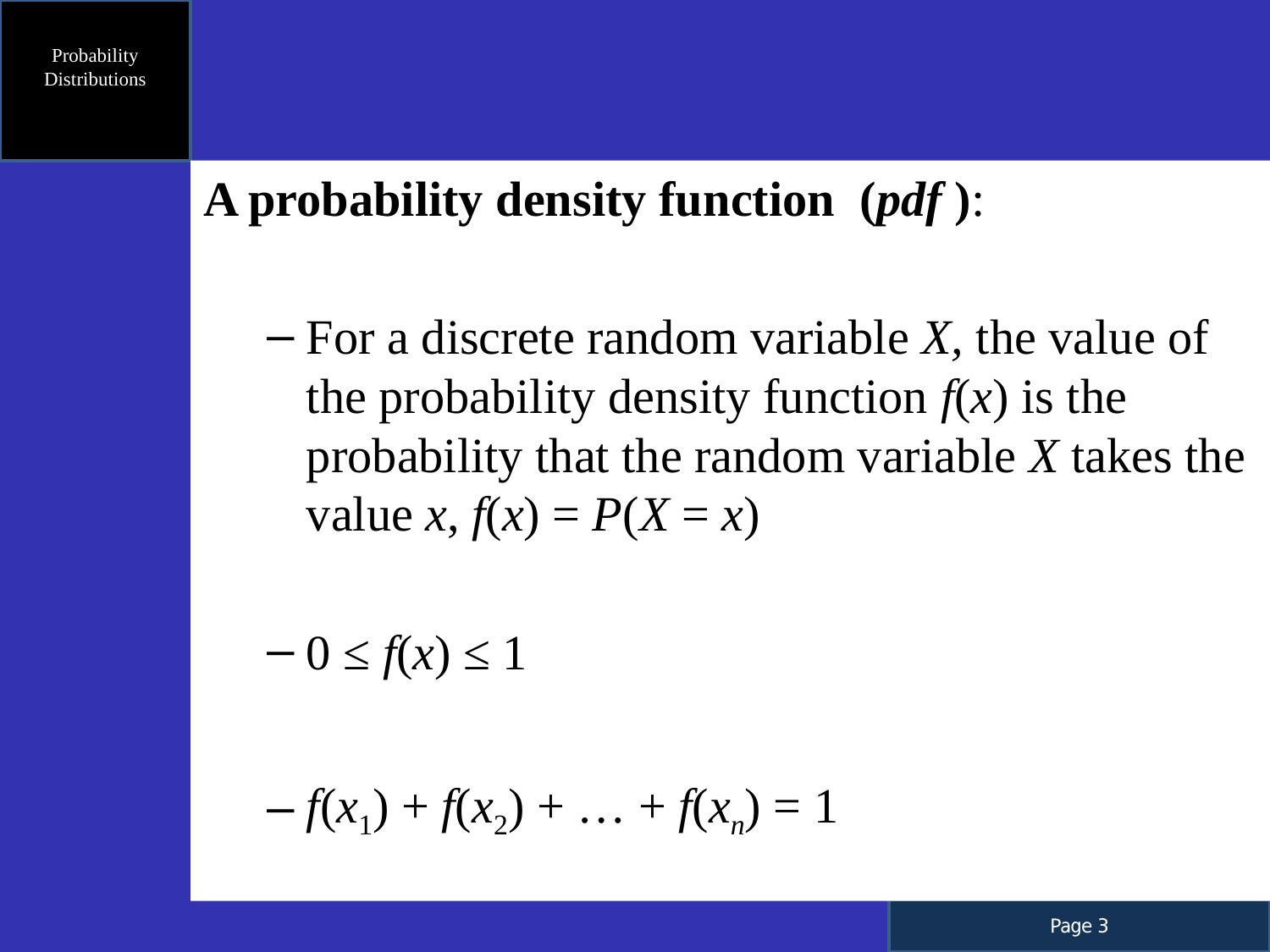

Probability Distributions
A probability density function  (pdf ):

For a discrete random variable X, the value of the probability density function f(x) is the probability that the random variable X takes the value x, f(x) = P(X = x)

0 ≤ f(x) ≤ 1

f(x1) + f(x2) + … + f(xn) = 1